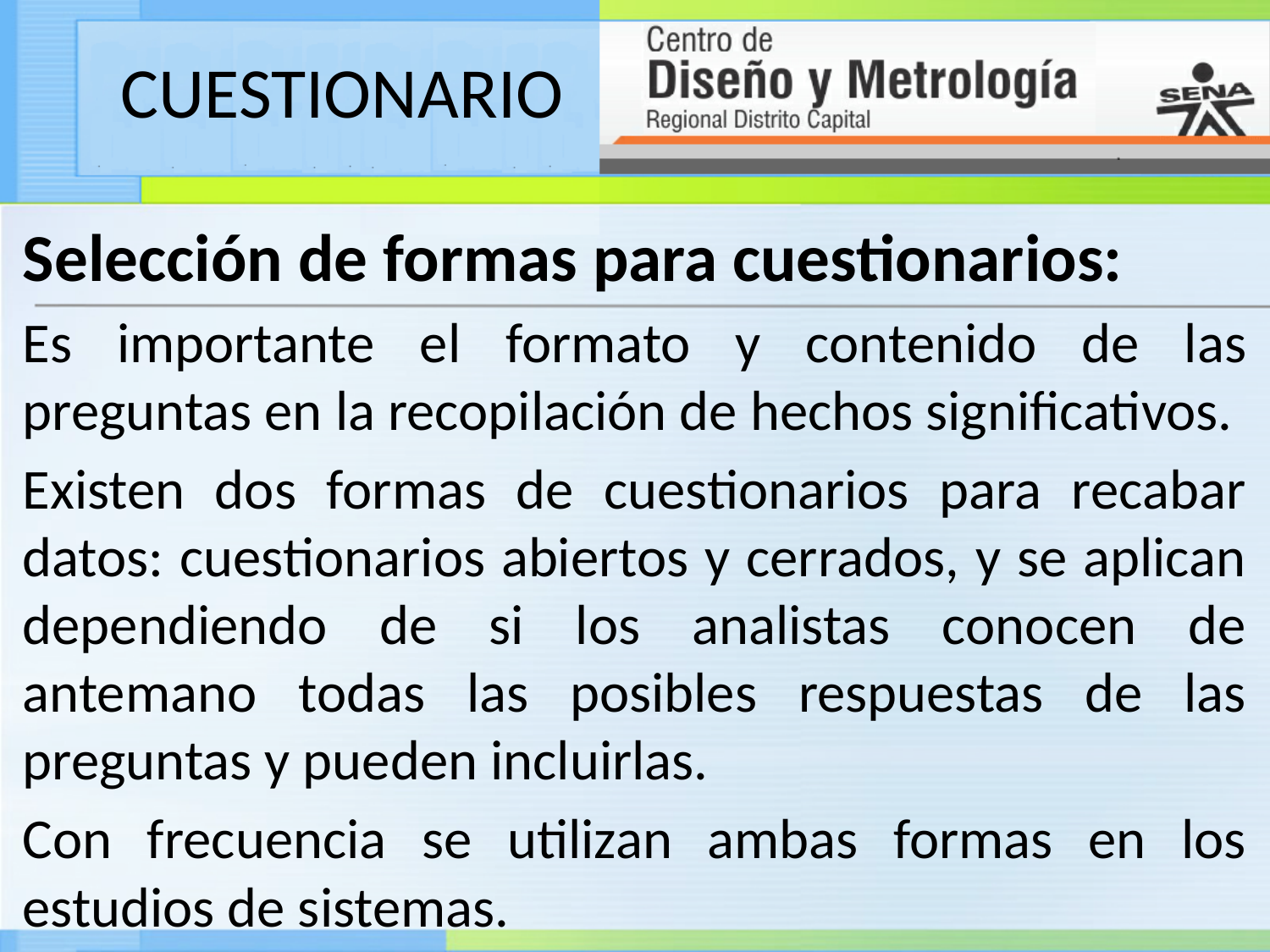

# CUESTIONARIO
Selección de formas para cuestionarios:
Es importante el formato y contenido de las preguntas en la recopilación de hechos significativos.
Existen dos formas de cuestionarios para recabar datos: cuestionarios abiertos y cerrados, y se aplican dependiendo de si los analistas conocen de antemano todas las posibles respuestas de las preguntas y pueden incluirlas.
Con frecuencia se utilizan ambas formas en los estudios de sistemas.